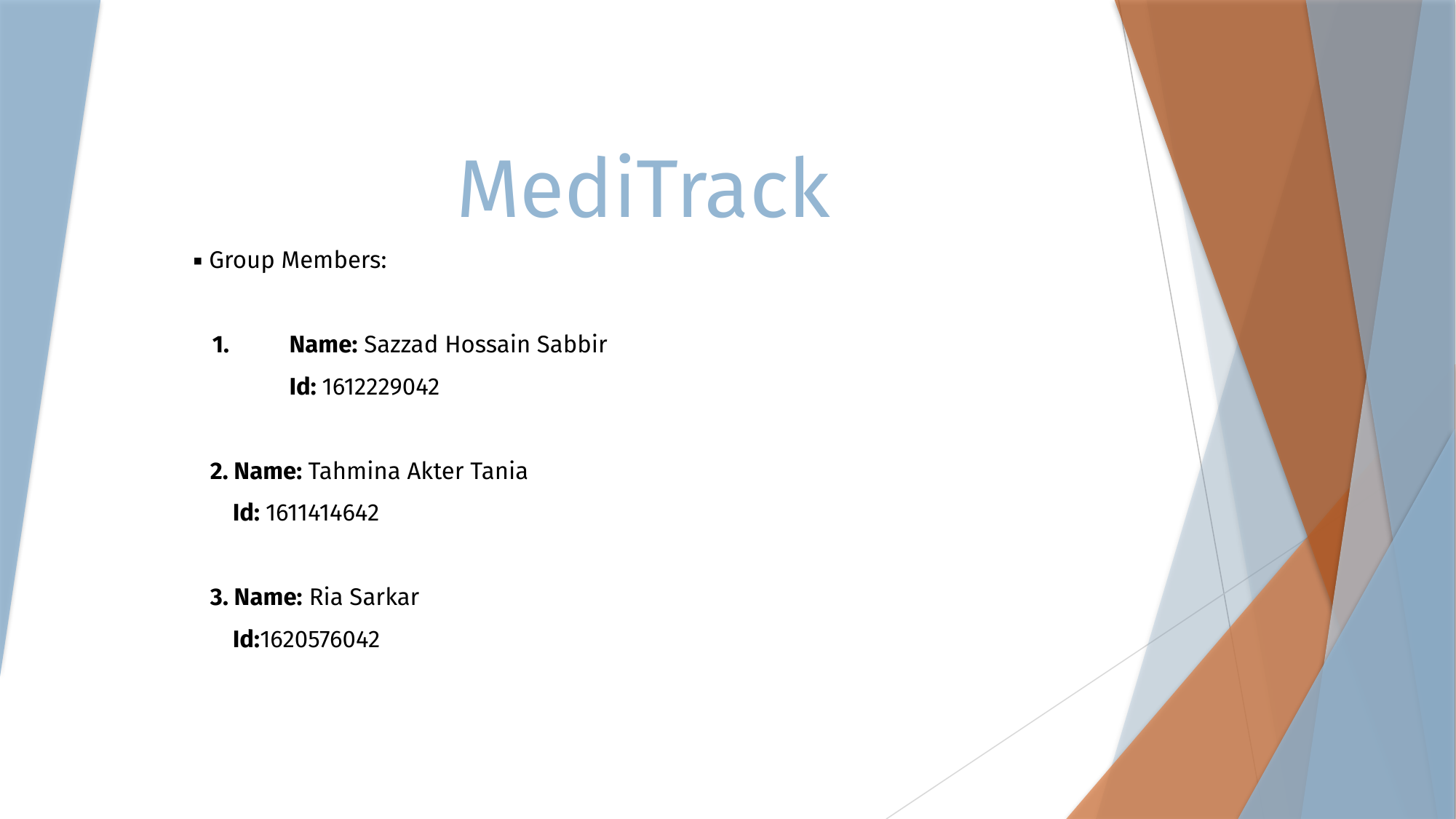

# MediTrack
▪ Group Members:

   1.	Name: Sazzad Hossain Sabbir
	Id: 1612229042

   2. Name: Tahmina Akter Tania
       Id: 1611414642

   3. Name: Ria Sarkar
       Id:1620576042